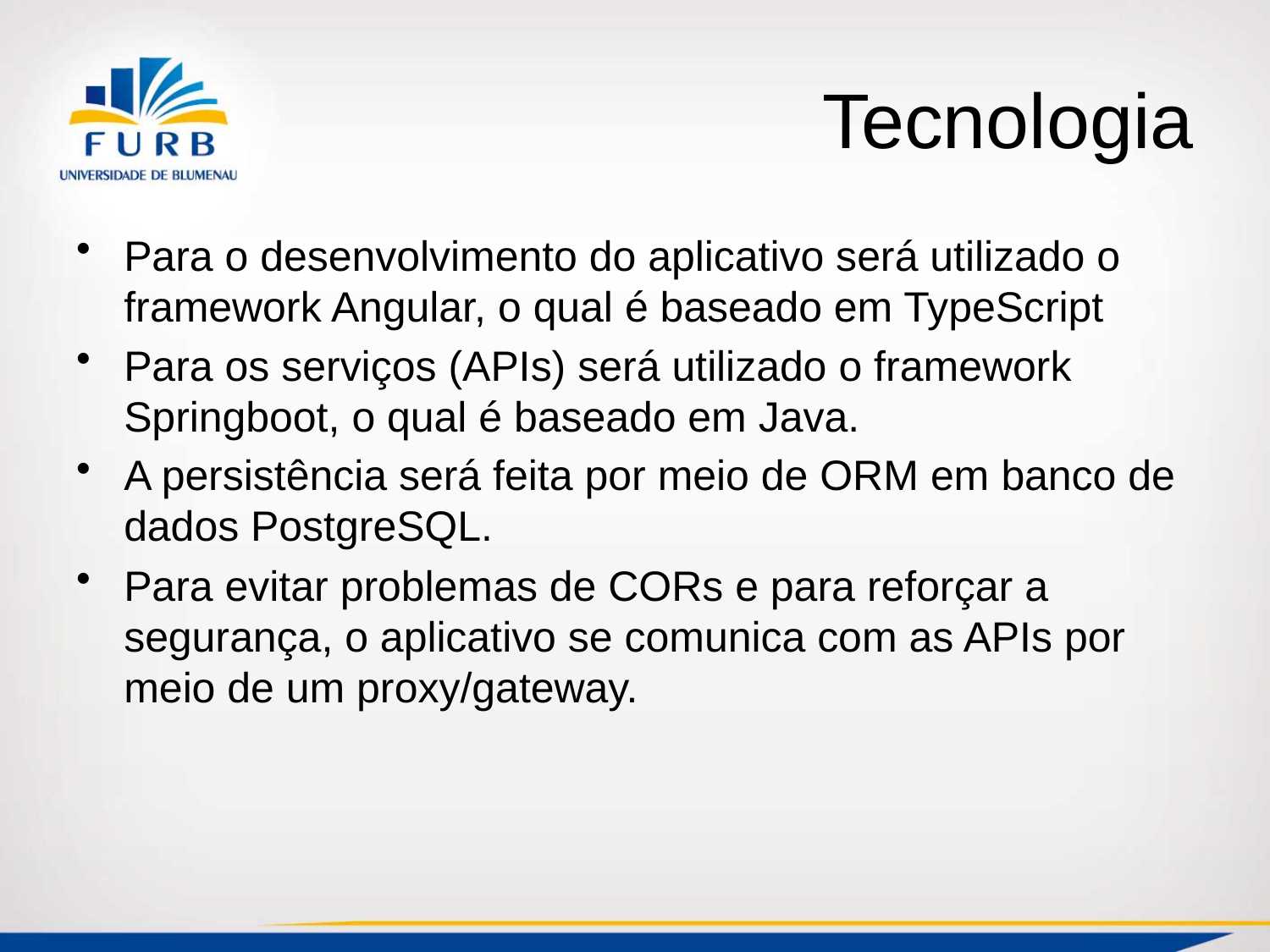

# Tecnologia
Para o desenvolvimento do aplicativo será utilizado o framework Angular, o qual é baseado em TypeScript
Para os serviços (APIs) será utilizado o framework Springboot, o qual é baseado em Java.
A persistência será feita por meio de ORM em banco de dados PostgreSQL.
Para evitar problemas de CORs e para reforçar a segurança, o aplicativo se comunica com as APIs por meio de um proxy/gateway.